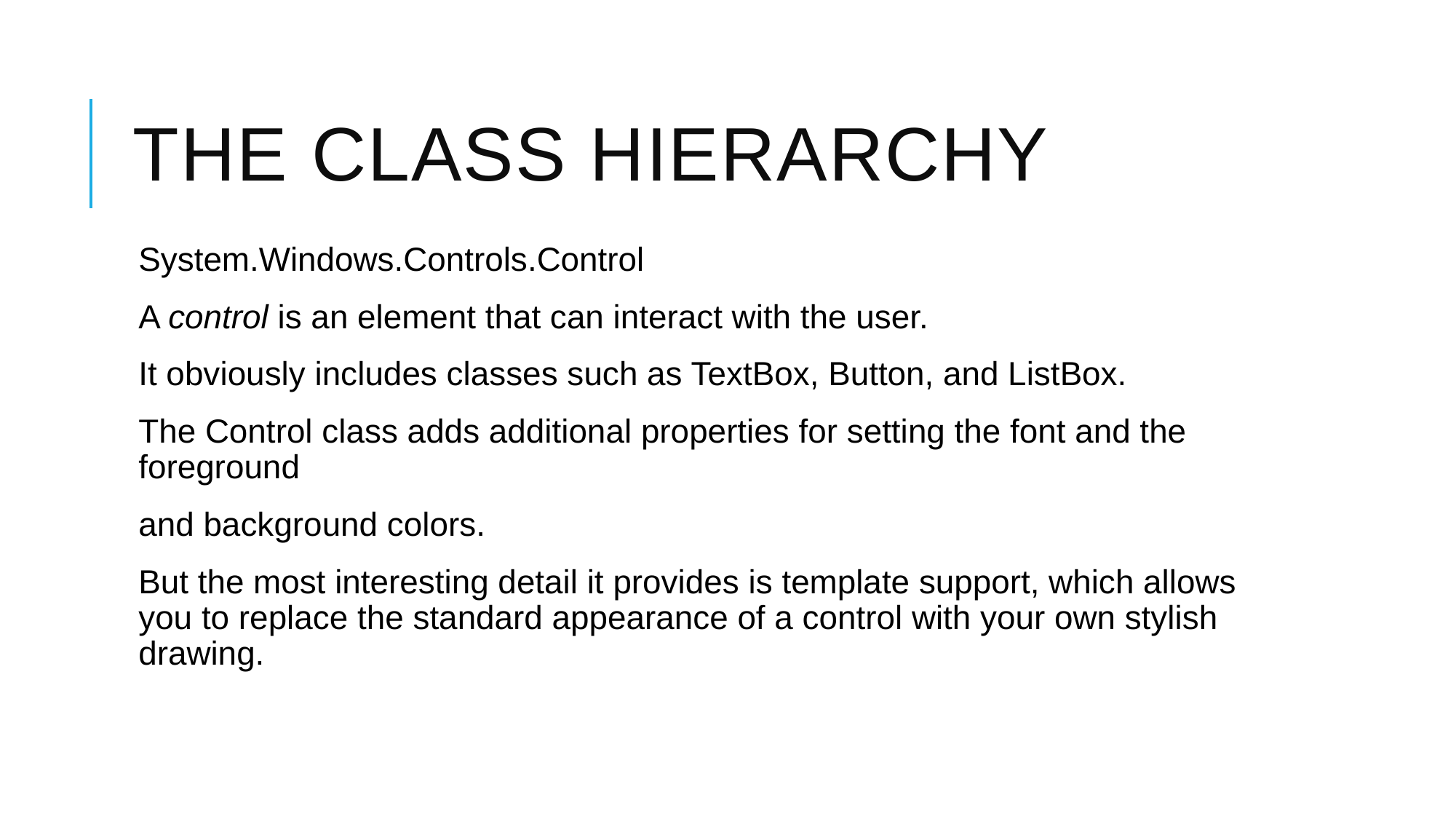

# The Class Hierarchy
System.Windows.Controls.Control
A control is an element that can interact with the user.
It obviously includes classes such as TextBox, Button, and ListBox.
The Control class adds additional properties for setting the font and the foreground
and background colors.
But the most interesting detail it provides is template support, which allows you to replace the standard appearance of a control with your own stylish drawing.